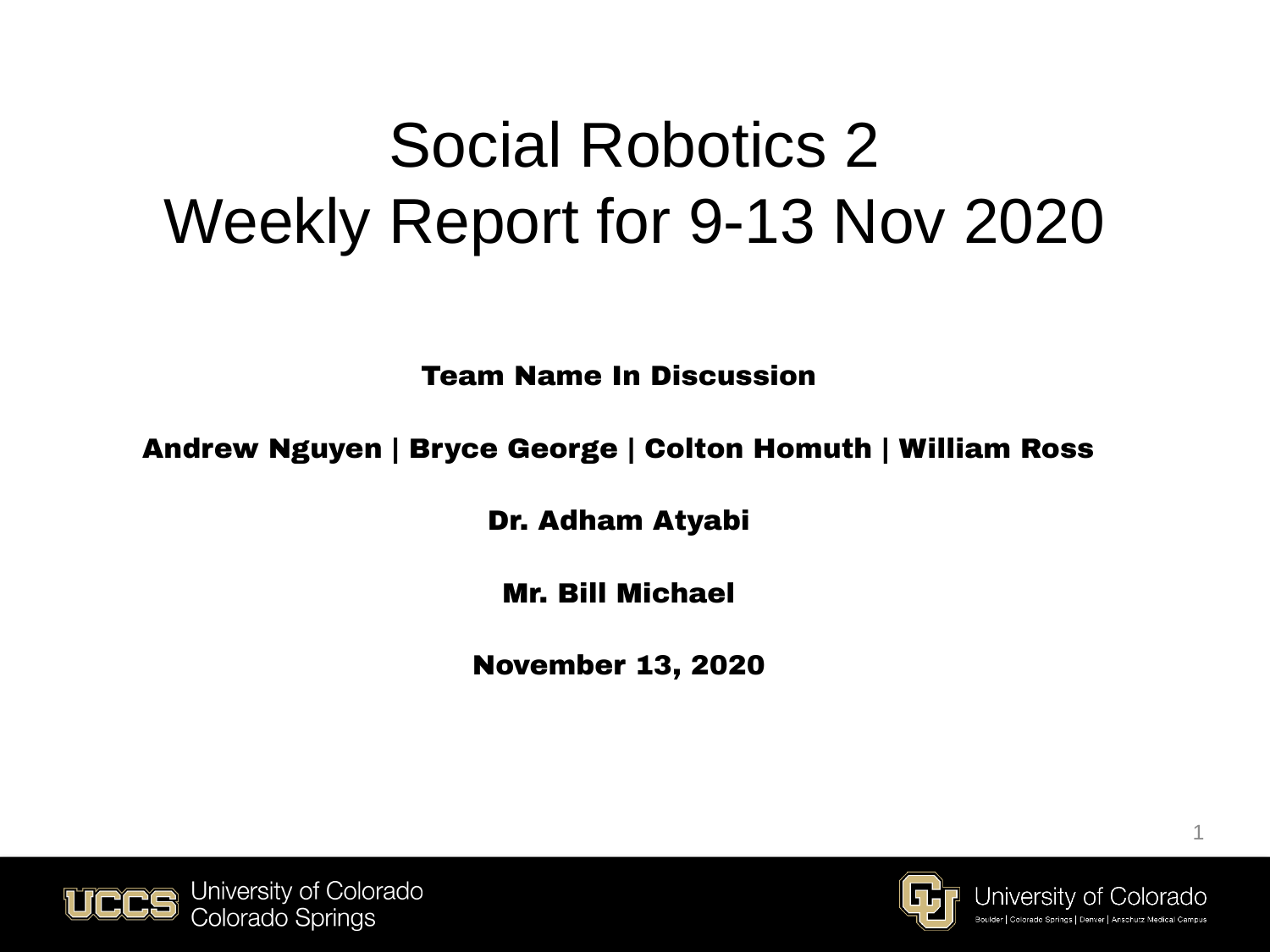

Social Robotics 2
Weekly Report for 9-13 Nov 2020
Team Name In Discussion
Andrew Nguyen | Bryce George | Colton Homuth | William Ross
Dr. Adham Atyabi
Mr. Bill Michael
November 13, 2020
1